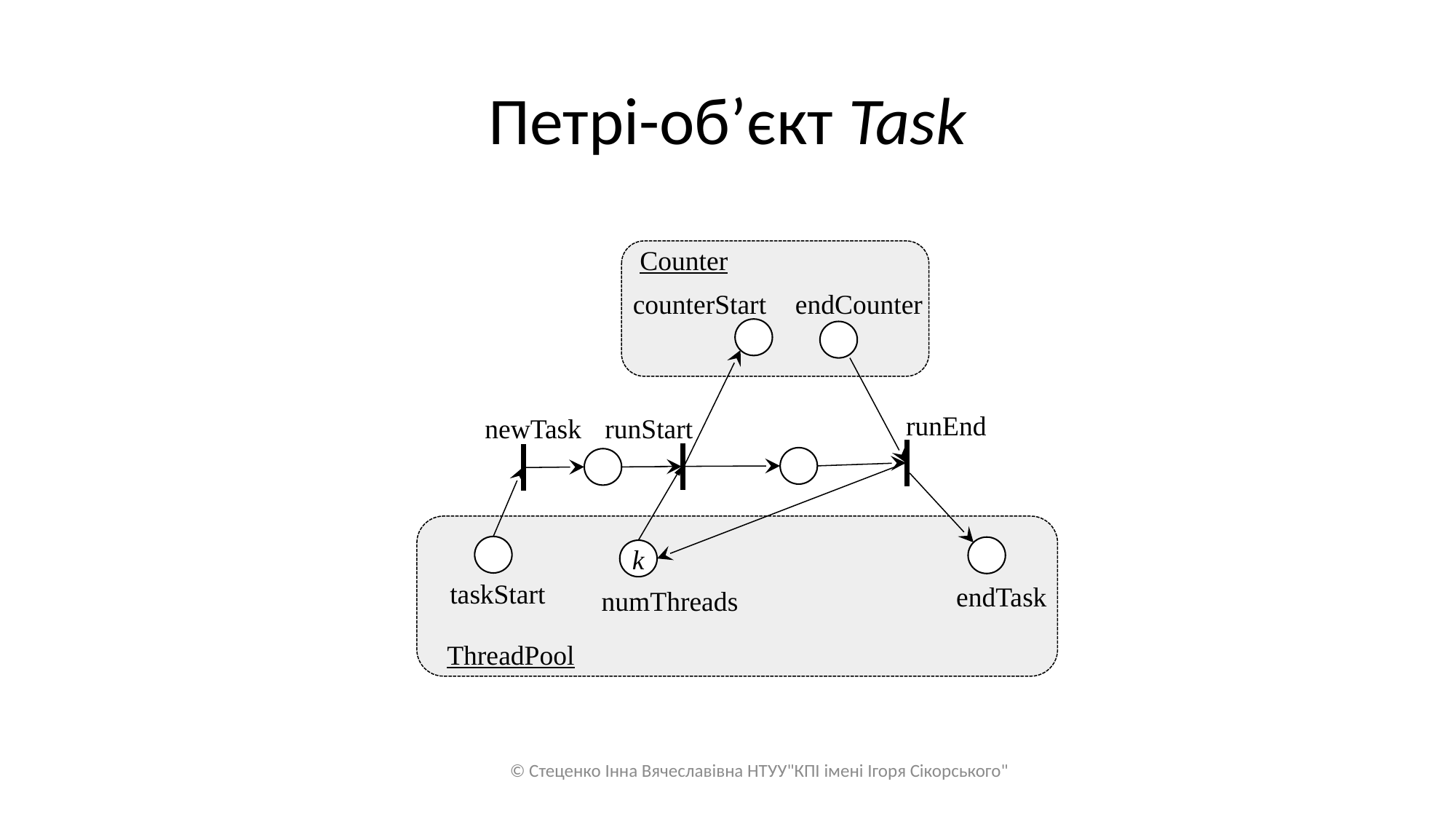

# Петрі-об’єкт Task

Counter
endCounter
counterStart

runEnd
runStart
newTask

k
taskStart
endTask
numThreads
ThreadPool
© Стеценко Інна Вячеславівна НТУУ"КПІ імені Ігоря Сікорського"